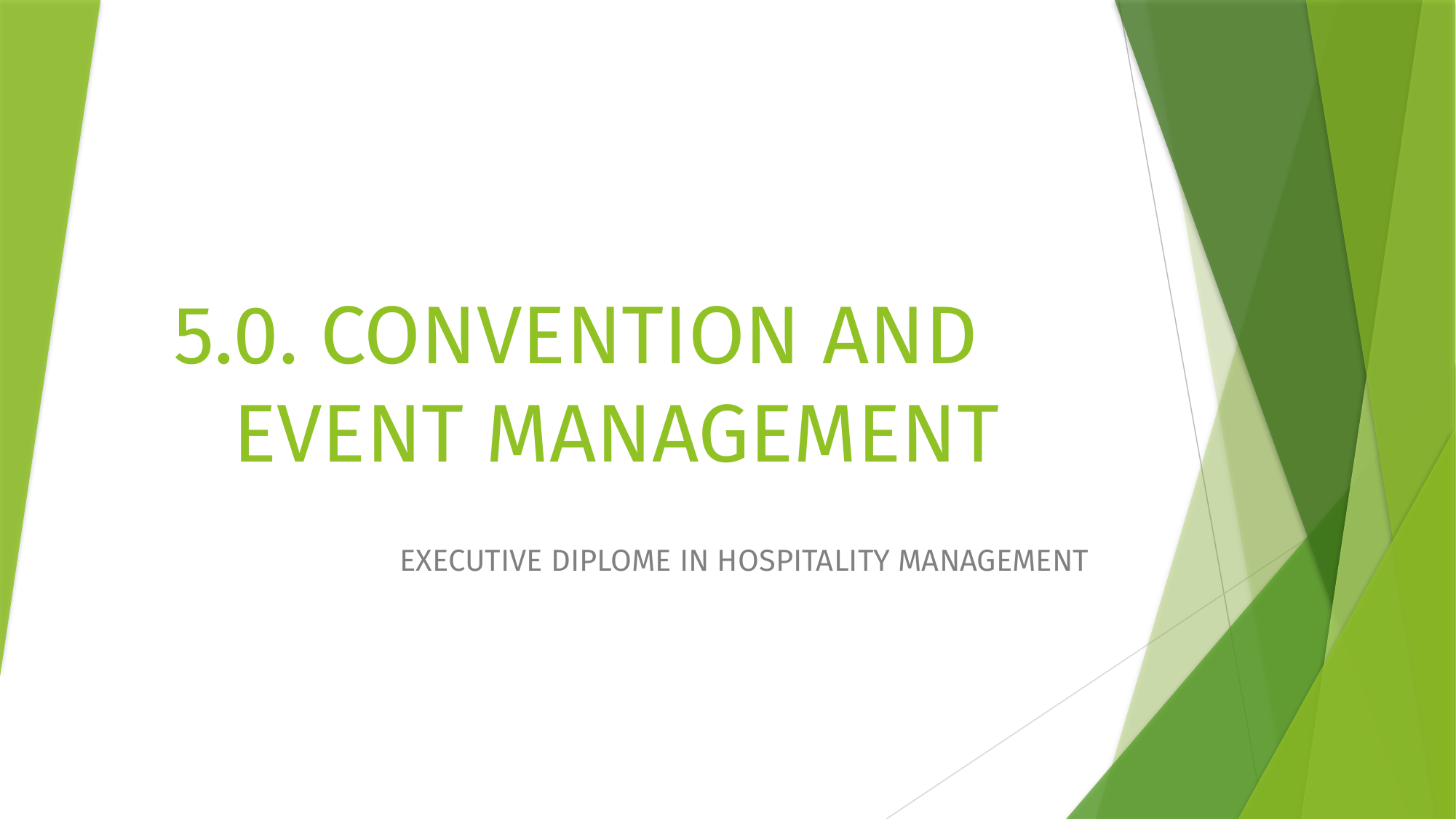

# 5.0. CONVENTION AND EVENT MANAGEMENT

EXECUTIVE DIPLOME IN HOSPITALITY MANAGEMENT